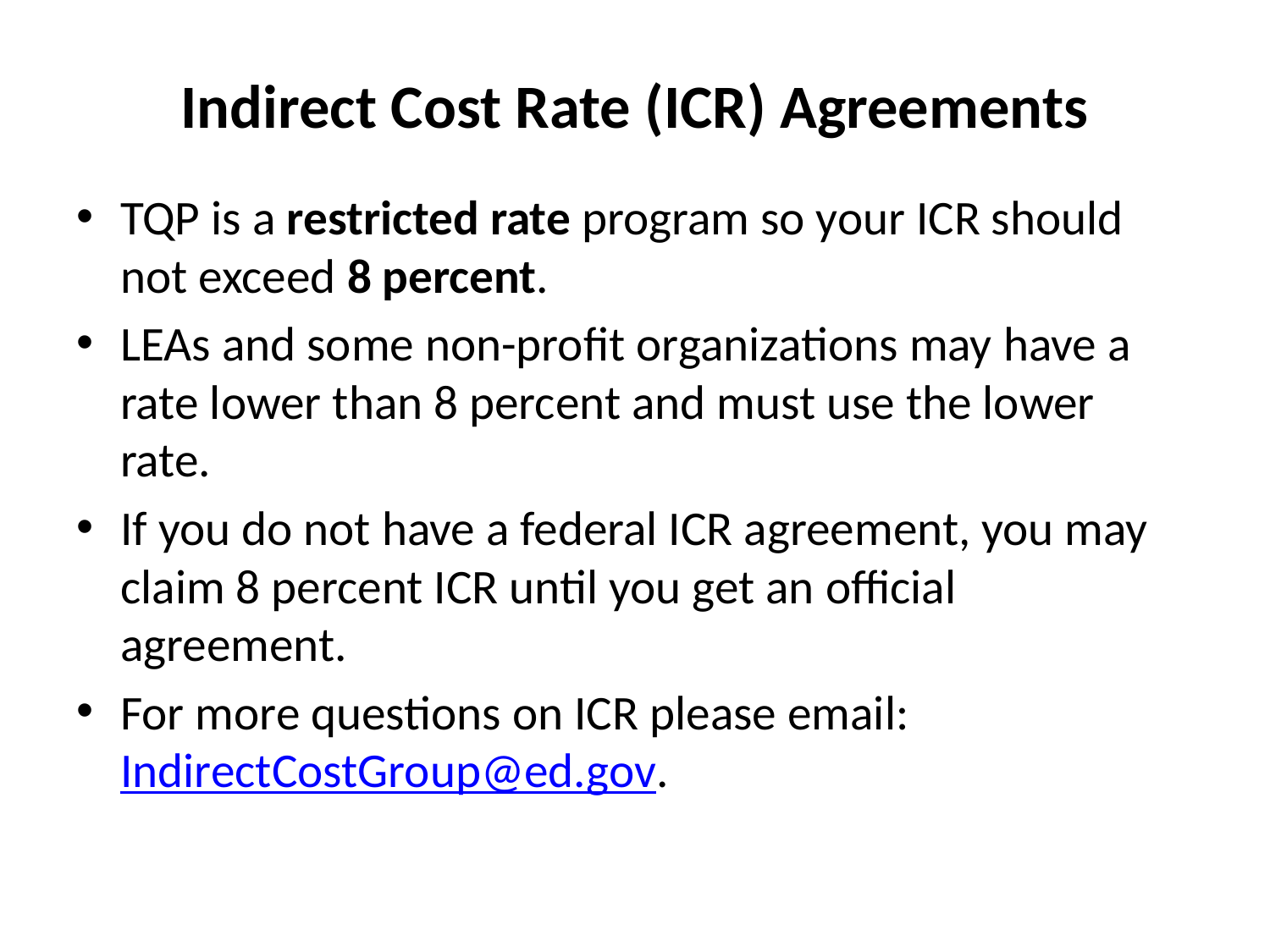

# Indirect Cost Rate (ICR) Agreements
TQP is a restricted rate program so your ICR should not exceed 8 percent.
LEAs and some non-profit organizations may have a rate lower than 8 percent and must use the lower rate.
If you do not have a federal ICR agreement, you may claim 8 percent ICR until you get an official agreement.
For more questions on ICR please email: IndirectCostGroup@ed.gov.